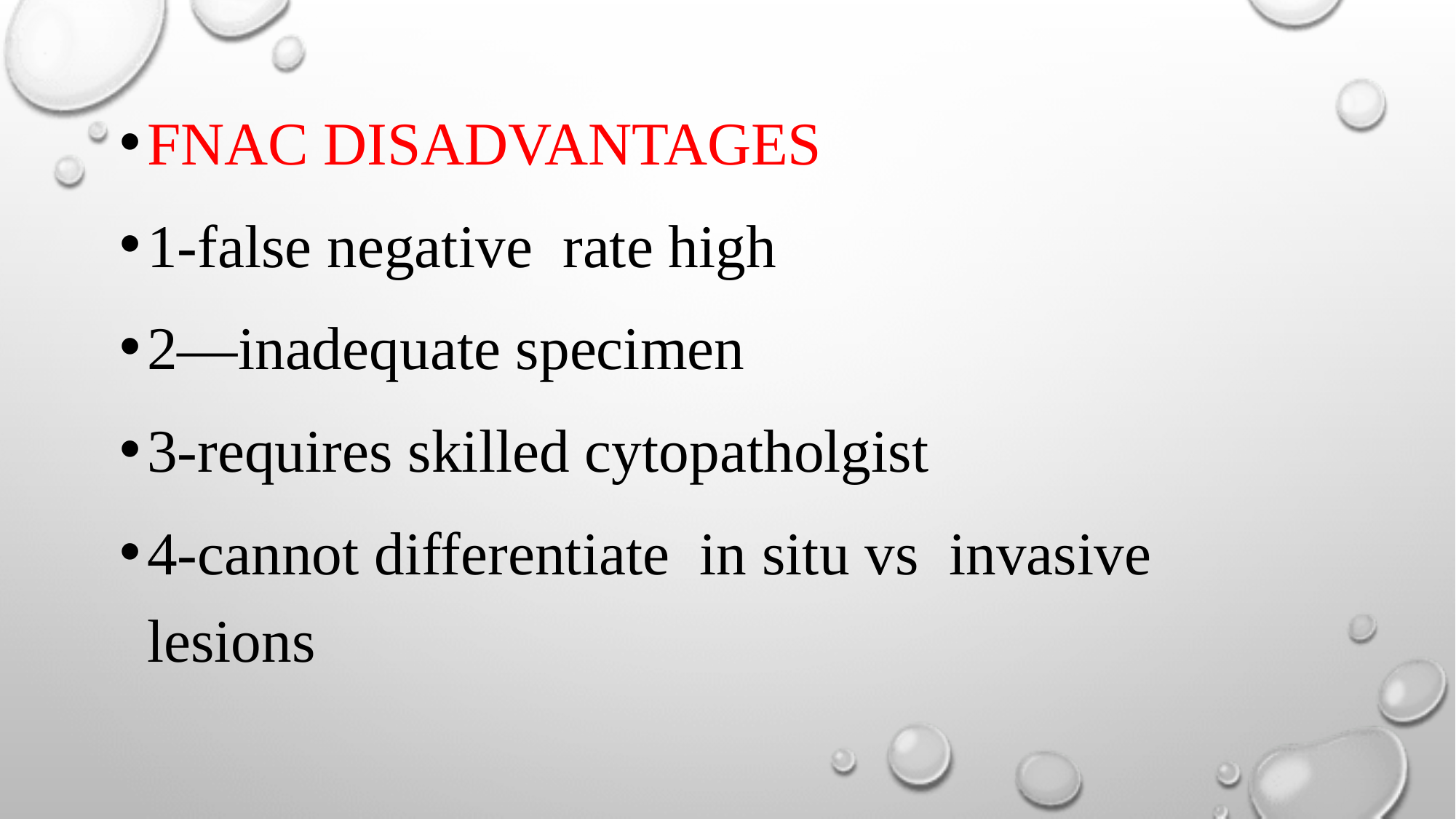

#
FNAC DISADVANTAGES
1-false negative  rate high
2—inadequate specimen
3-requires skilled cytopatholgist
4-cannot differentiate  in situ vs  invasive lesions